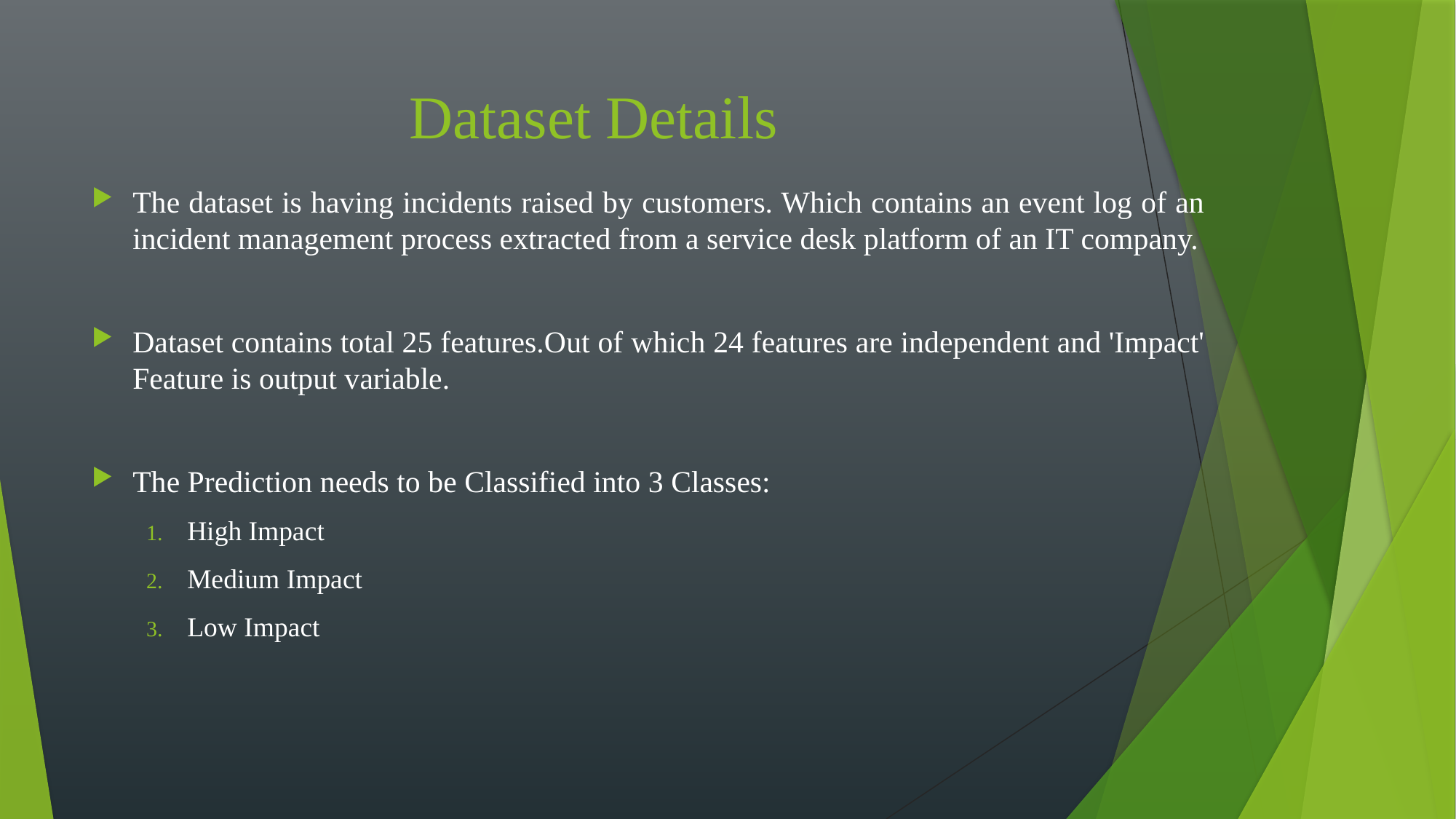

# Dataset Details
The dataset is having incidents raised by customers. Which contains an event log of an incident management process extracted from a service desk platform of an IT company.

Dataset contains total 25 features.Out of which 24 features are independent and 'Impact' Feature is output variable.

The Prediction needs to be Classified into 3 Classes:
High Impact
Medium Impact
Low Impact